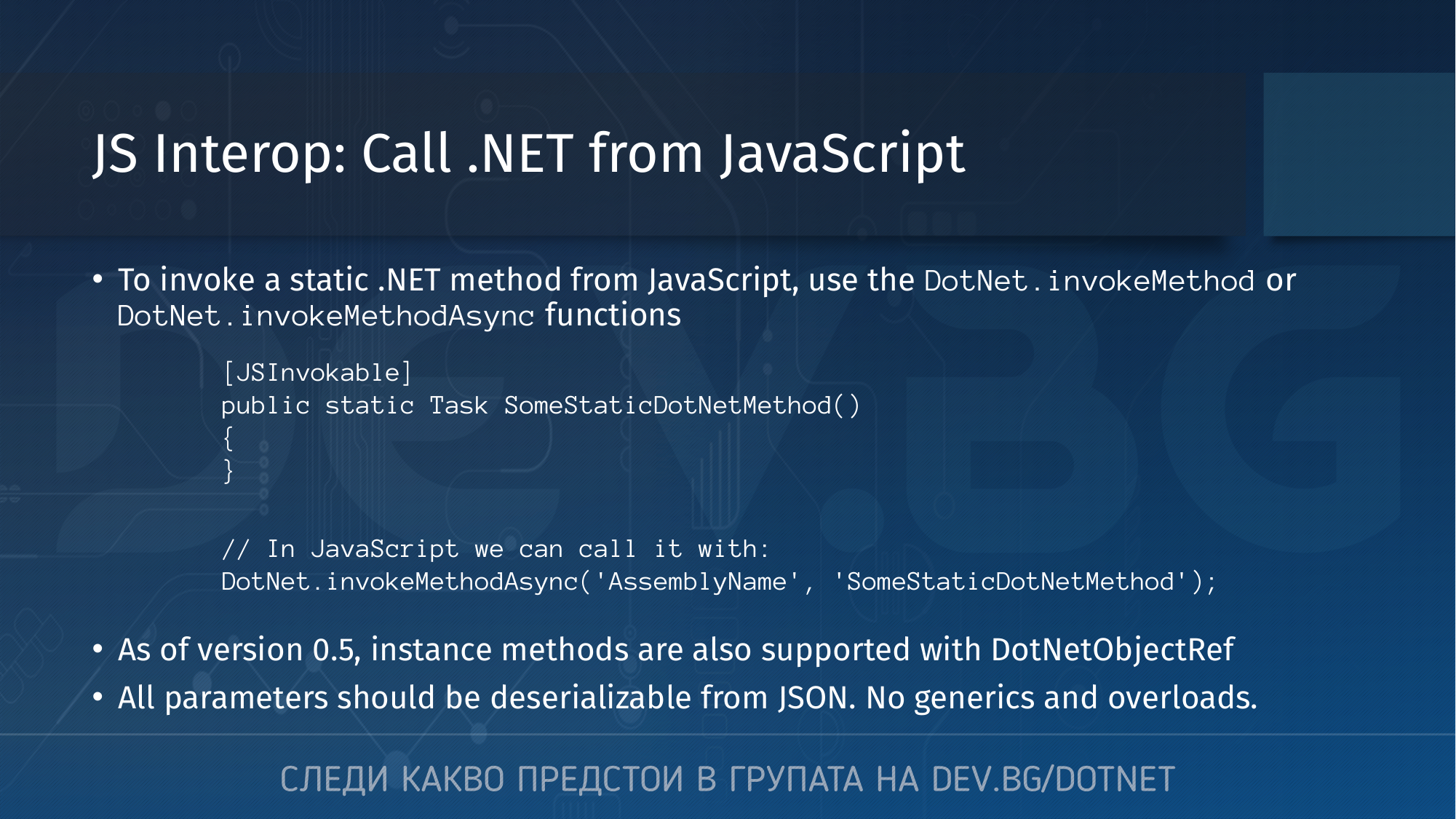

# JS Interop: Call .NET from JavaScript
To invoke a static .NET method from JavaScript, use the DotNet.invokeMethod or DotNet.invokeMethodAsync functions

As of version 0.5, instance methods are also supported with DotNetObjectRef
All parameters should be deserializable from JSON. No generics and overloads.
[JSInvokable]
public static Task SomeStaticDotNetMethod()
{
}
// In JavaScript we can call it with:
DotNet.invokeMethodAsync('AssemblyName', 'SomeStaticDotNetMethod');